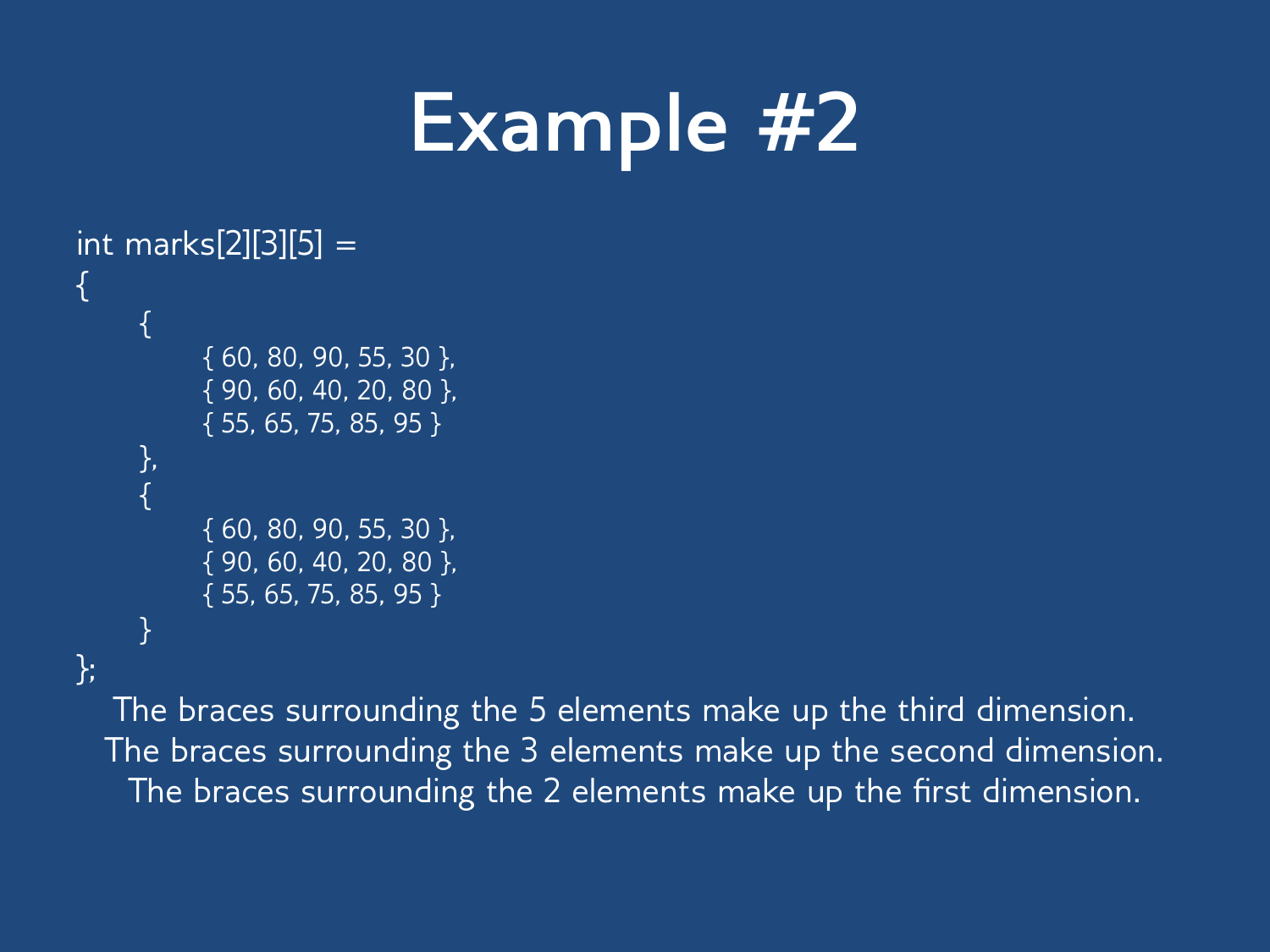

# Example #2
int marks[2][3][5] =
{
{
{ 60, 80, 90, 55, 30 },
{ 90, 60, 40, 20, 80 },
{ 55, 65, 75, 85, 95 }
},
{
{ 60, 80, 90, 55, 30 },
{ 90, 60, 40, 20, 80 },
{ 55, 65, 75, 85, 95 }
}
};
The braces surrounding the 5 elements make up the third dimension.
The braces surrounding the 3 elements make up the second dimension.
The braces surrounding the 2 elements make up the first dimension.